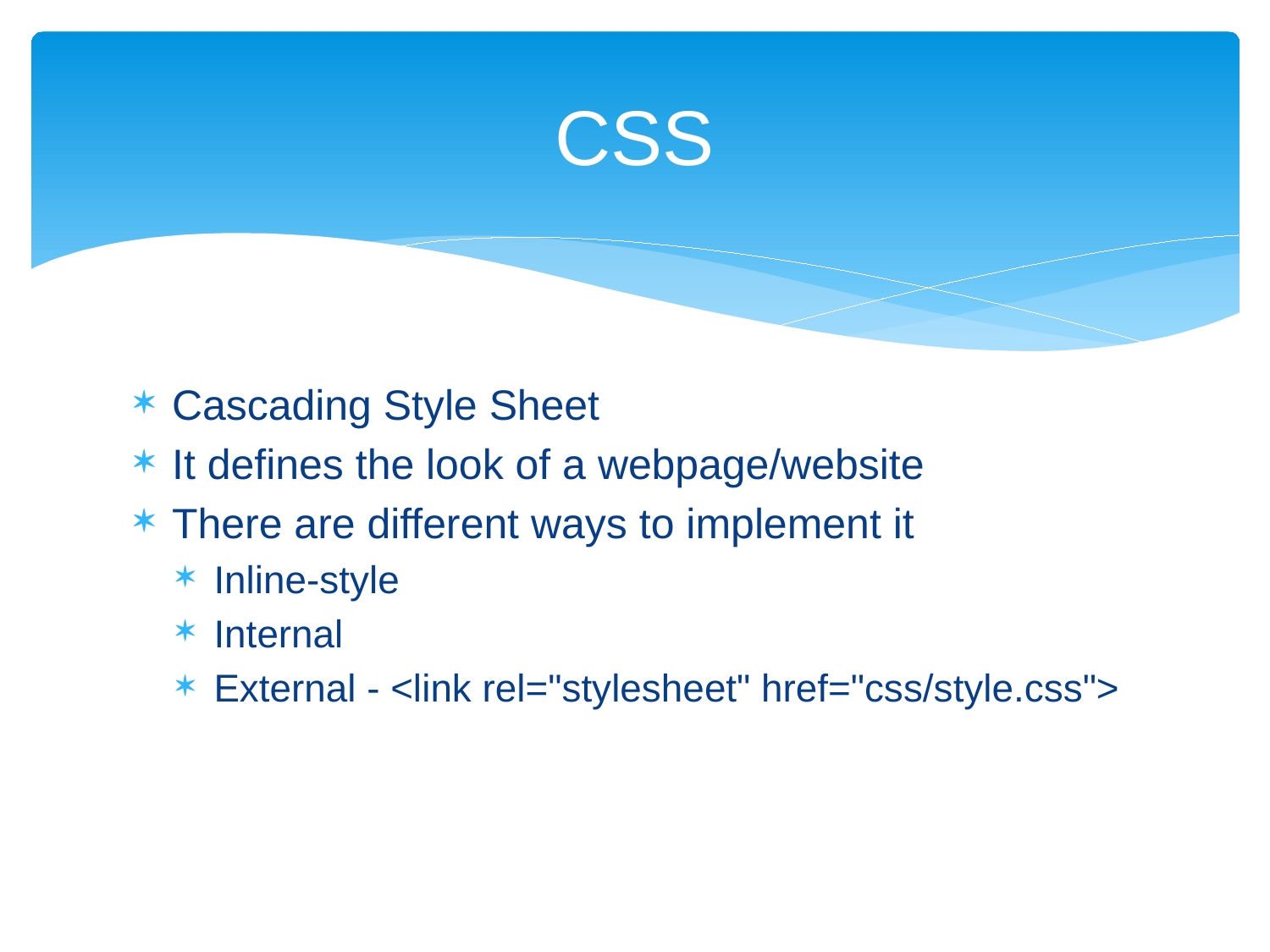

# CSS
Cascading Style Sheet
It defines the look of a webpage/website
There are different ways to implement it
Inline-style
Internal
External - <link rel="stylesheet" href="css/style.css">